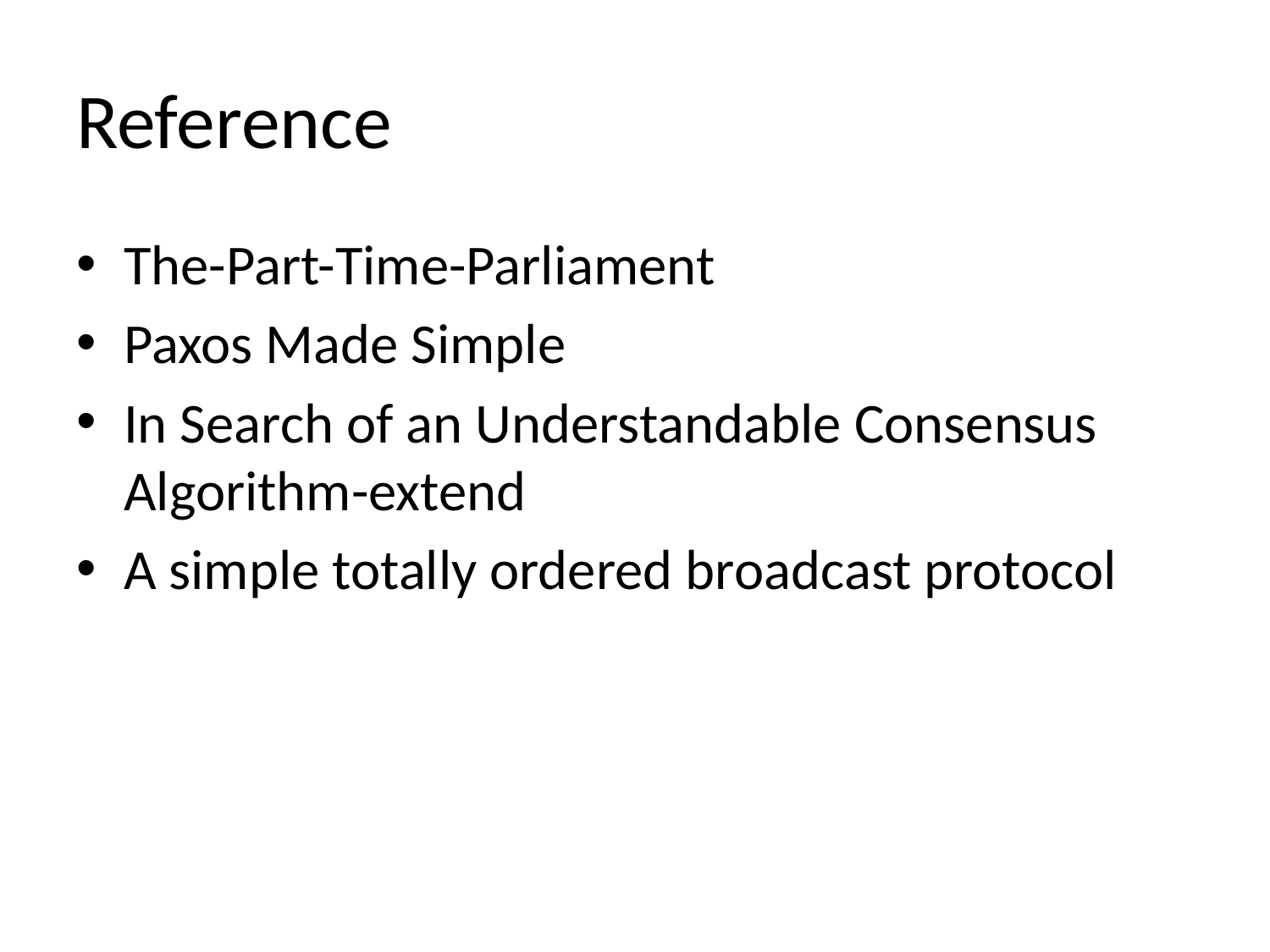

# Reference
The-Part-Time-Parliament
Paxos Made Simple
In Search of an Understandable Consensus Algorithm-extend
A simple totally ordered broadcast protocol